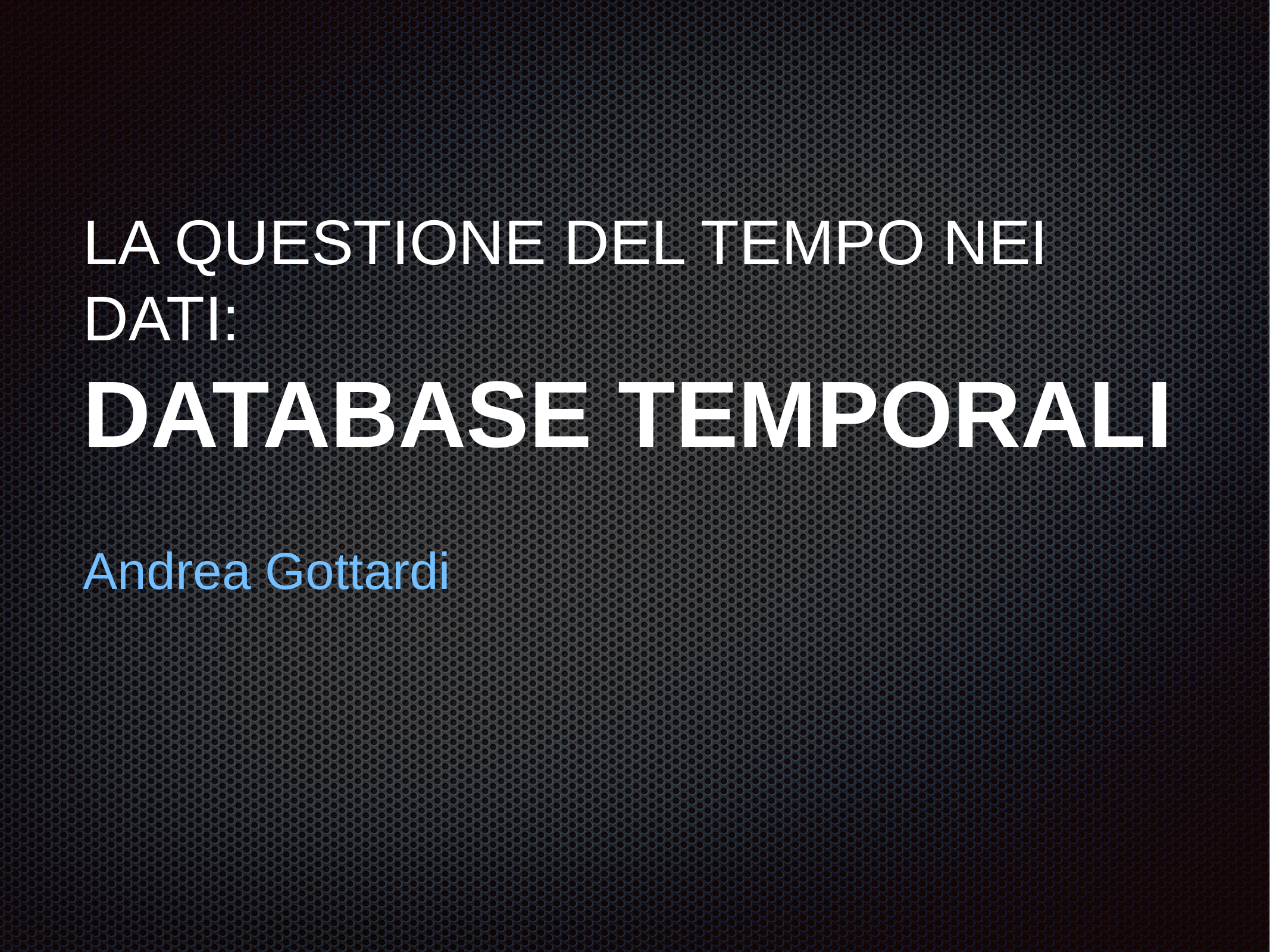

# LA QUESTIONE DEL TEMPO NEI DATI:
DATABASE TEMPORALI

Andrea Gottardi